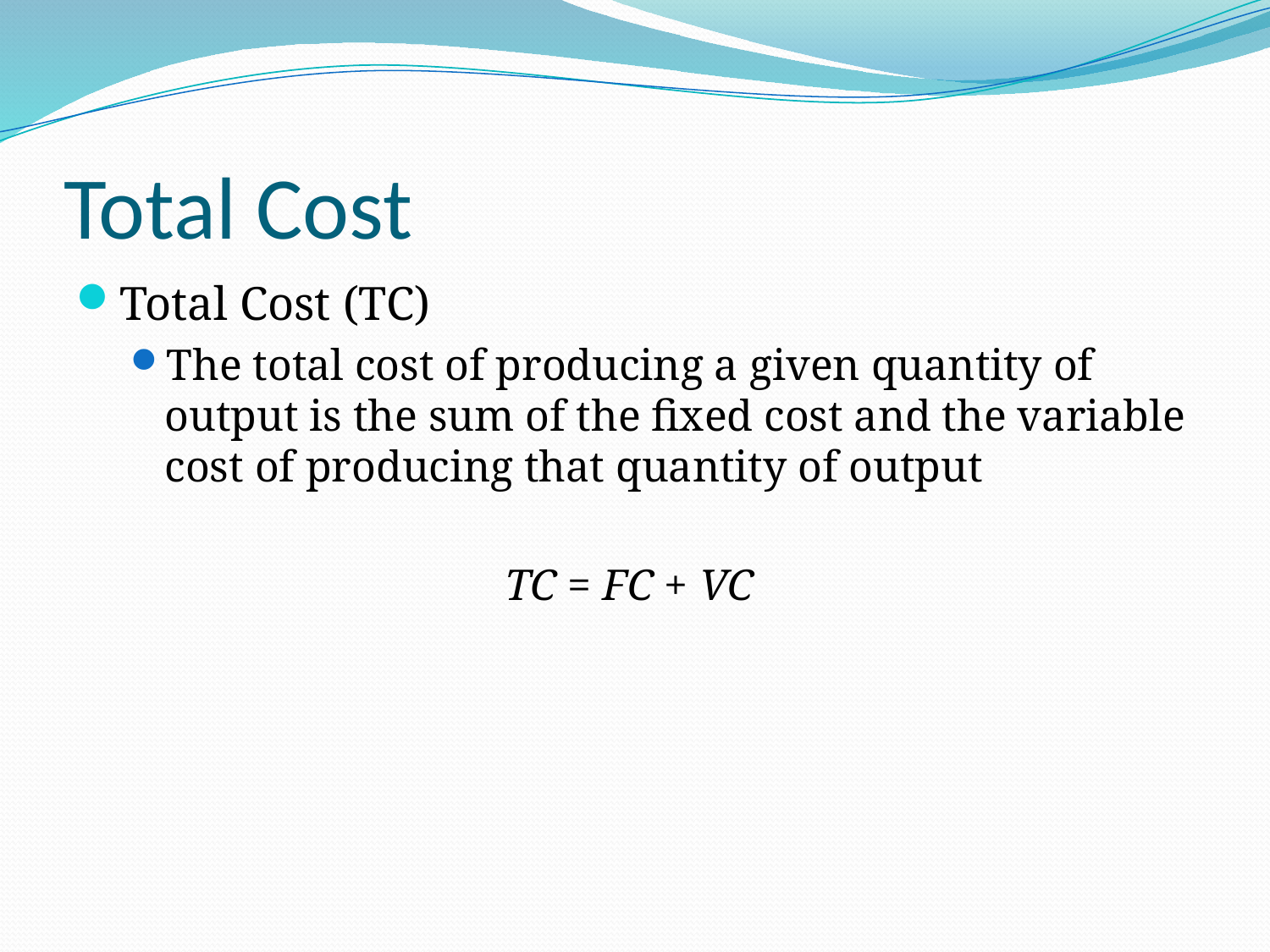

# Total Cost
Total Cost (TC)
The total cost of producing a given quantity of output is the sum of the fixed cost and the variable cost of producing that quantity of output

                                  TC = FC + VC